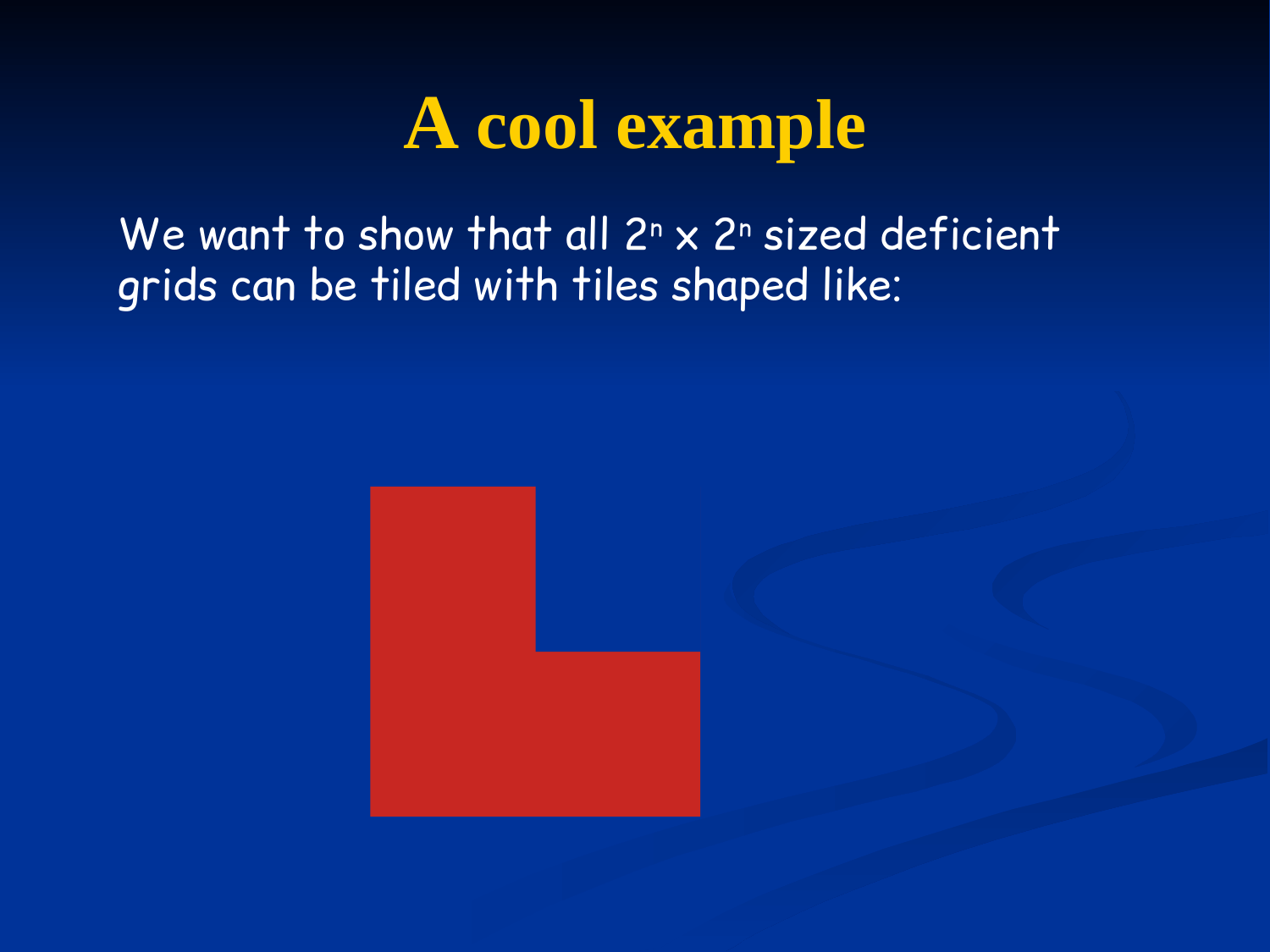

# A cool example
We want to show that all 2n x 2n sized deficient grids can be tiled with tiles shaped like: